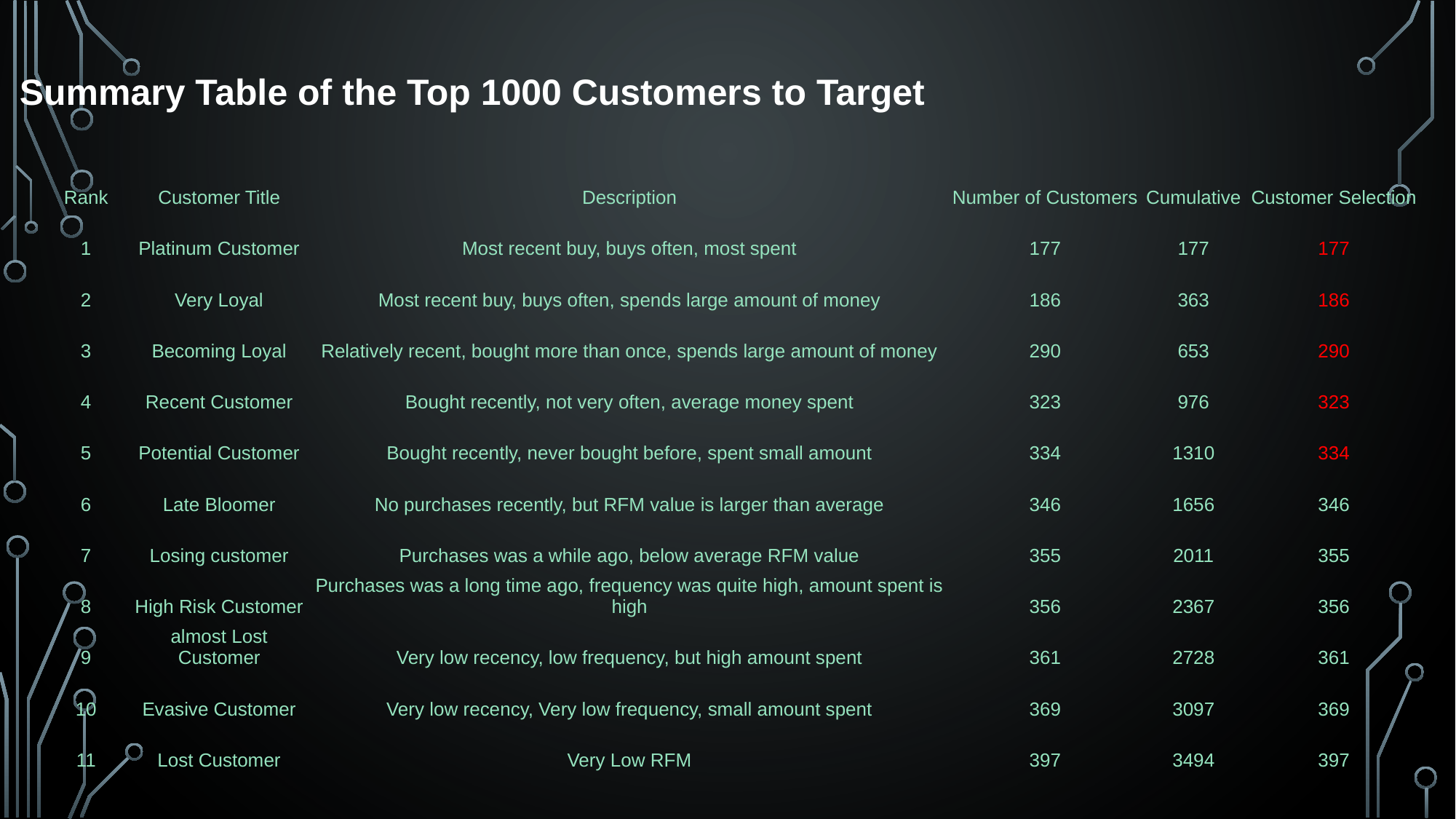

Summary Table of the Top 1000 Customers to Target
| Rank | Customer Title | Description | Number of Customers | Cumulative | Customer Selection |
| --- | --- | --- | --- | --- | --- |
| 1 | Platinum Customer | Most recent buy, buys often, most spent | 177 | 177 | 177 |
| 2 | Very Loyal | Most recent buy, buys often, spends large amount of money | 186 | 363 | 186 |
| 3 | Becoming Loyal | Relatively recent, bought more than once, spends large amount of money | 290 | 653 | 290 |
| 4 | Recent Customer | Bought recently, not very often, average money spent | 323 | 976 | 323 |
| 5 | Potential Customer | Bought recently, never bought before, spent small amount | 334 | 1310 | 334 |
| 6 | Late Bloomer | No purchases recently, but RFM value is larger than average | 346 | 1656 | 346 |
| 7 | Losing customer | Purchases was a while ago, below average RFM value | 355 | 2011 | 355 |
| 8 | High Risk Customer | Purchases was a long time ago, frequency was quite high, amount spent is high | 356 | 2367 | 356 |
| 9 | almost Lost Customer | Very low recency, low frequency, but high amount spent | 361 | 2728 | 361 |
| 10 | Evasive Customer | Very low recency, Very low frequency, small amount spent | 369 | 3097 | 369 |
| 11 | Lost Customer | Very Low RFM | 397 | 3494 | 397 |